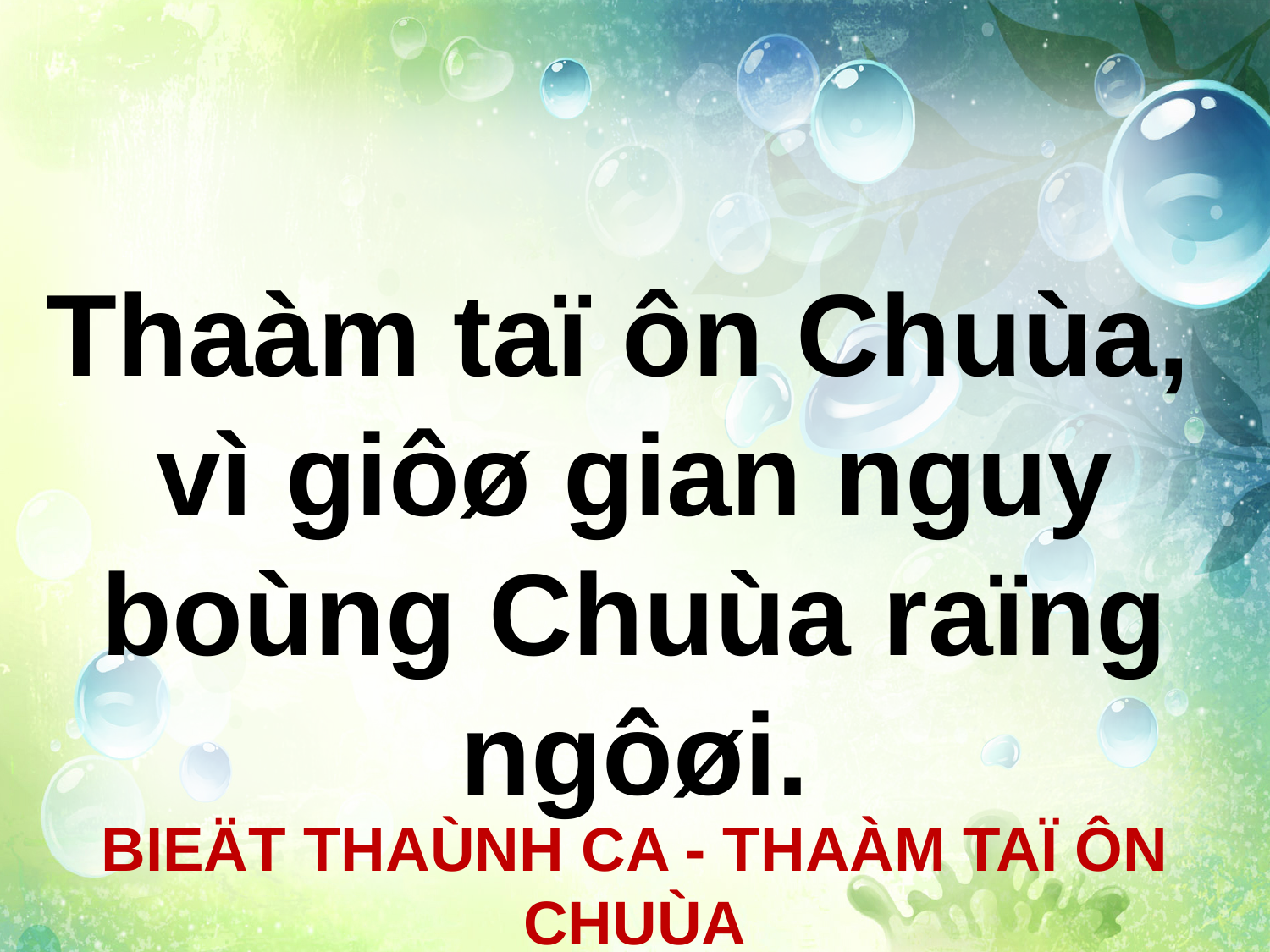

Thaàm taï ôn Chuùa,
vì giôø gian nguy boùng Chuùa raïng ngôøi.
BIEÄT THAÙNH CA - THAÀM TAÏ ÔN CHUÙA